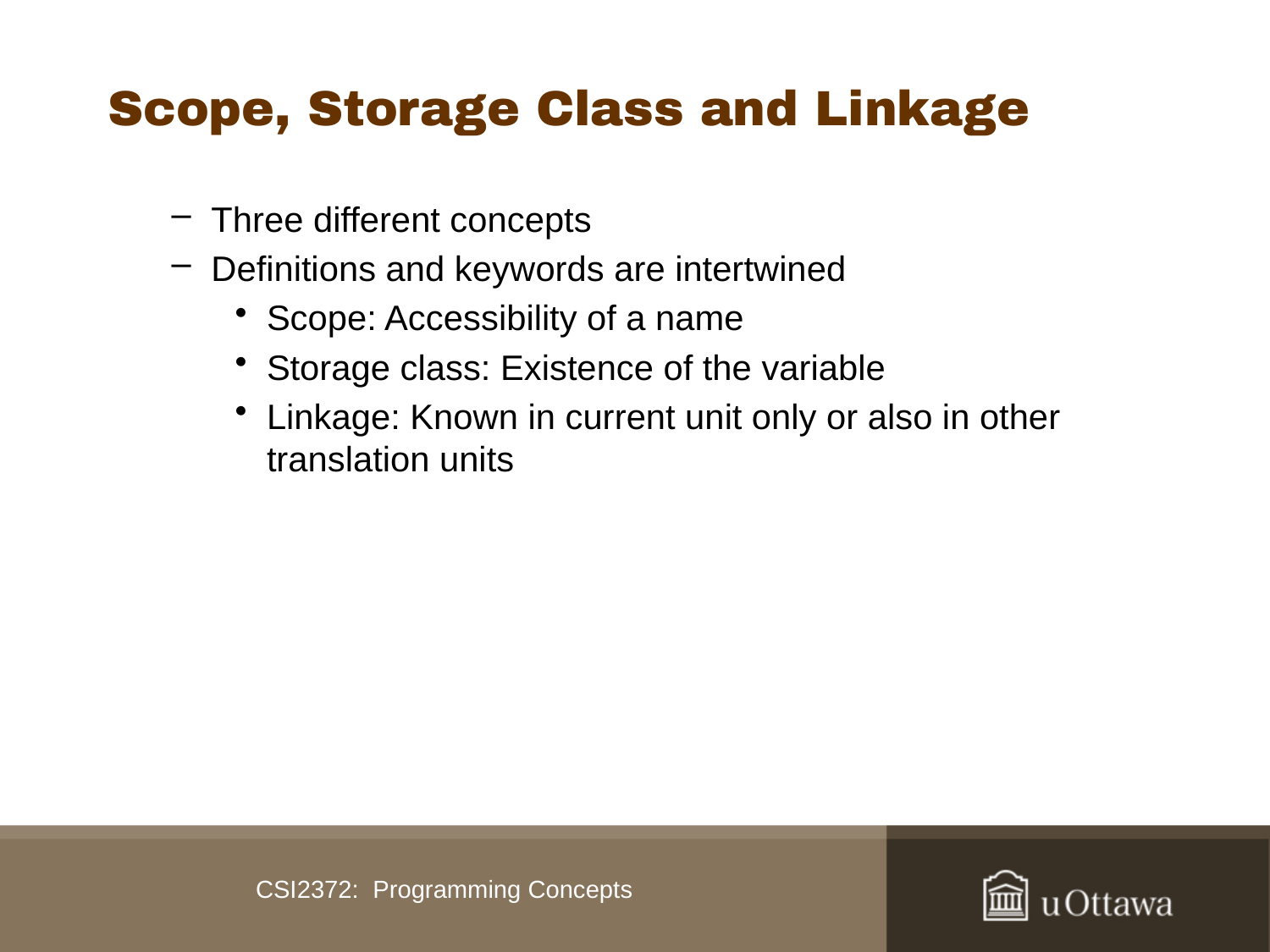

# Scope, Storage Class and Linkage
Three different concepts
Definitions and keywords are intertwined
Scope: Accessibility of a name
Storage class: Existence of the variable
Linkage: Known in current unit only or also in other translation units
CSI2372:  Programming Concepts